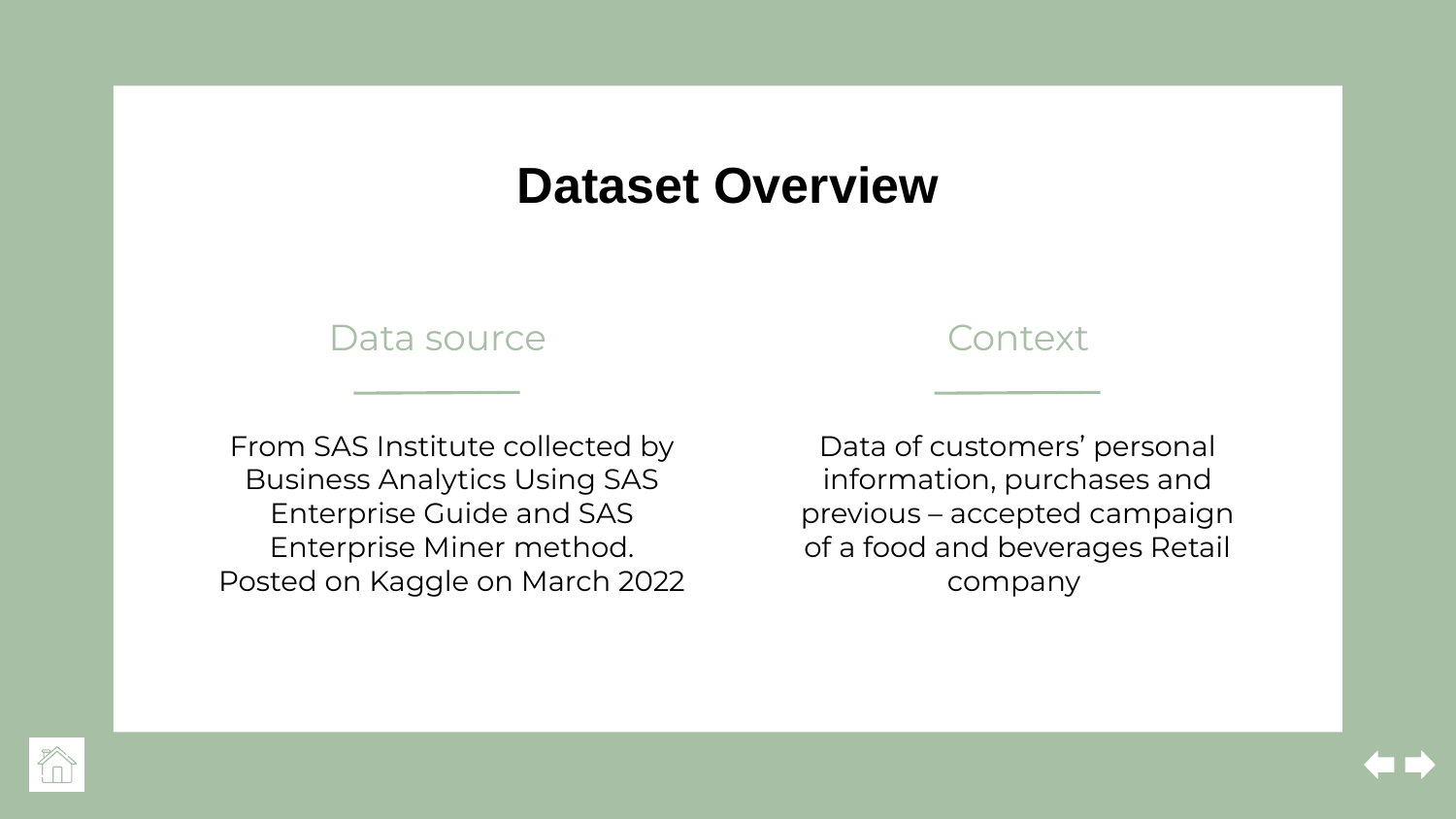

# Dataset Overview
Data source
Context
From SAS Institute collected by Business Analytics Using SAS Enterprise Guide and SAS Enterprise Miner method.
Posted on Kaggle on March 2022
Data of customers’ personal information, purchases and previous – accepted campaign of a food and beverages Retail company